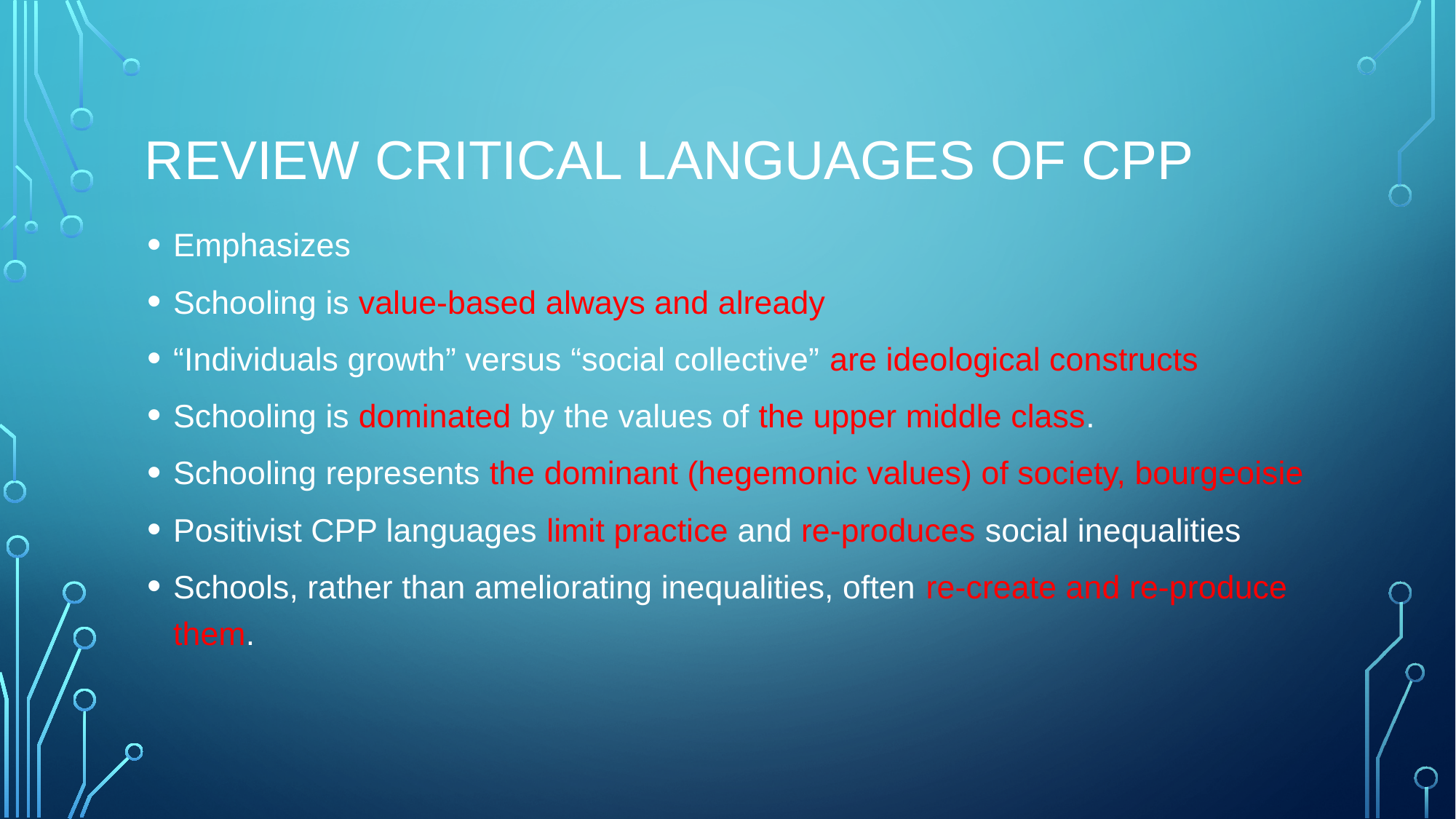

# Review Critical languages of cpp
Emphasizes
Schooling is value-based always and already
“Individuals growth” versus “social collective” are ideological constructs
Schooling is dominated by the values of the upper middle class.
Schooling represents the dominant (hegemonic values) of society, bourgeoisie
Positivist CPP languages limit practice and re-produces social inequalities
Schools, rather than ameliorating inequalities, often re-create and re-produce them.